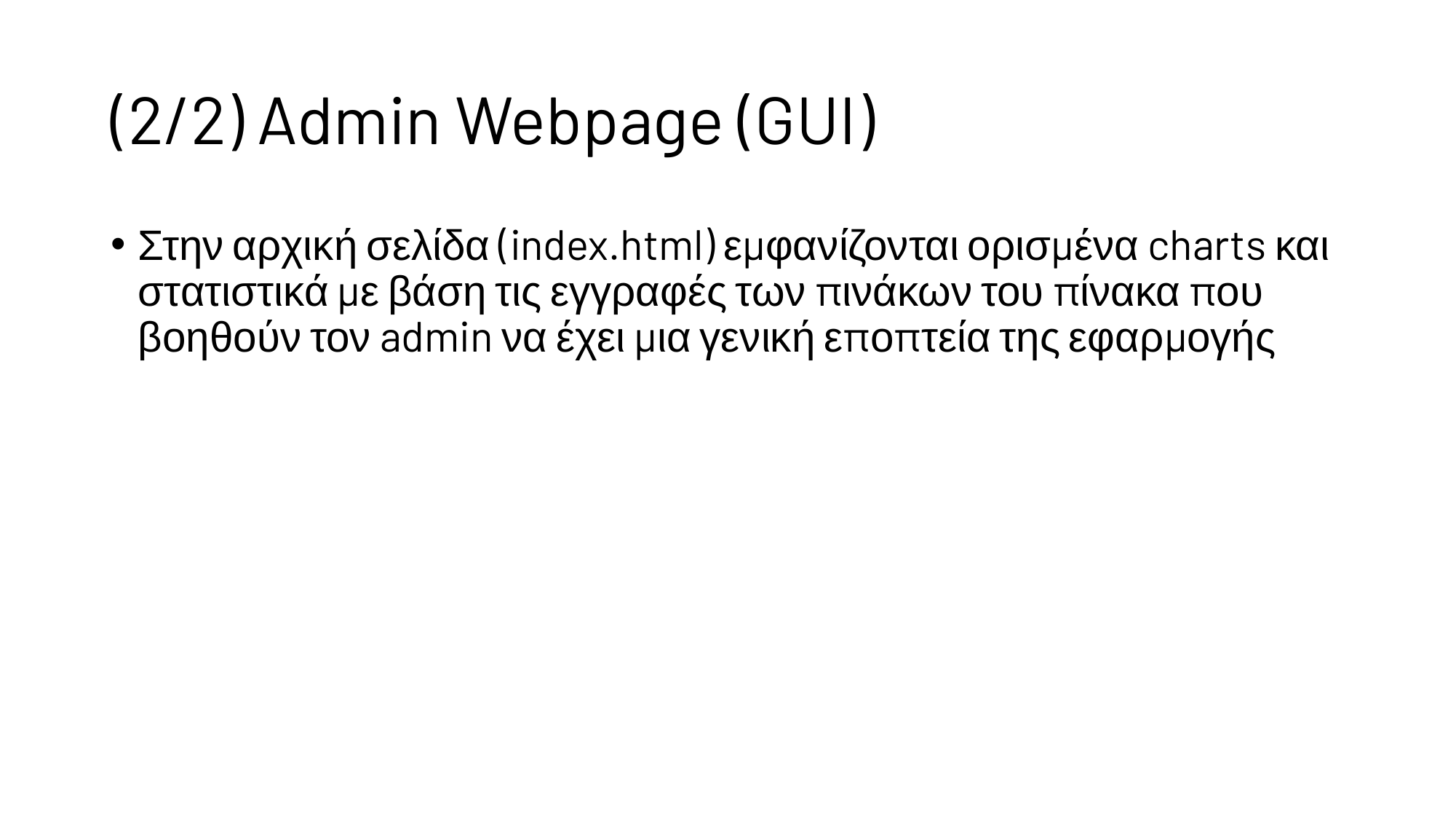

# (2/2) Admin Webpage (GUI)
Στην αρχική σελίδα (index.html) εμφανίζονται ορισμένα charts και στατιστικά με βάση τις εγγραφές των πινάκων του πίνακα που βοηθούν τον admin να έχει μια γενική εποπτεία της εφαρμογής